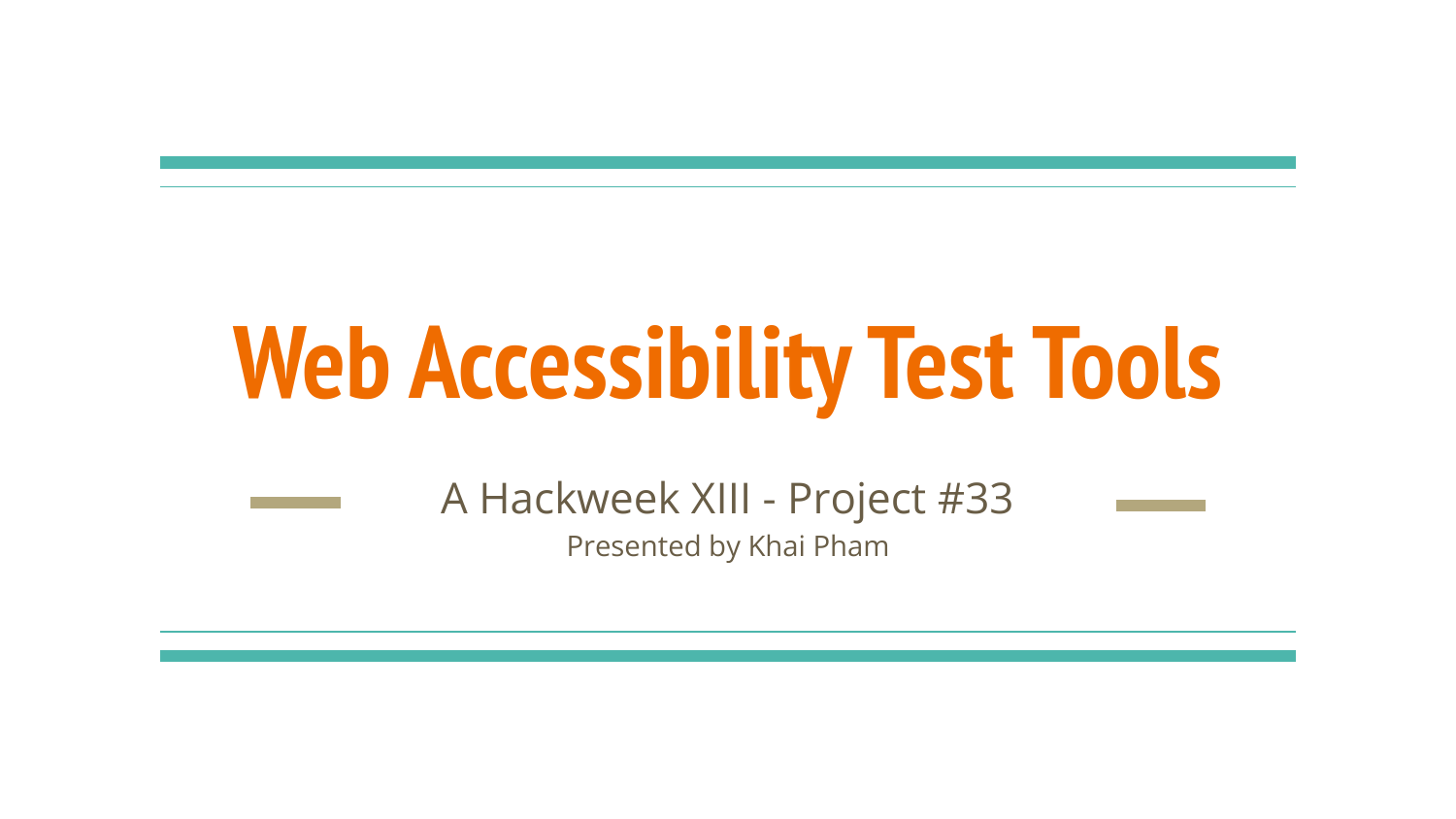

# Web Accessibility Test Tools
A Hackweek XIII - Project #33
Presented by Khai Pham